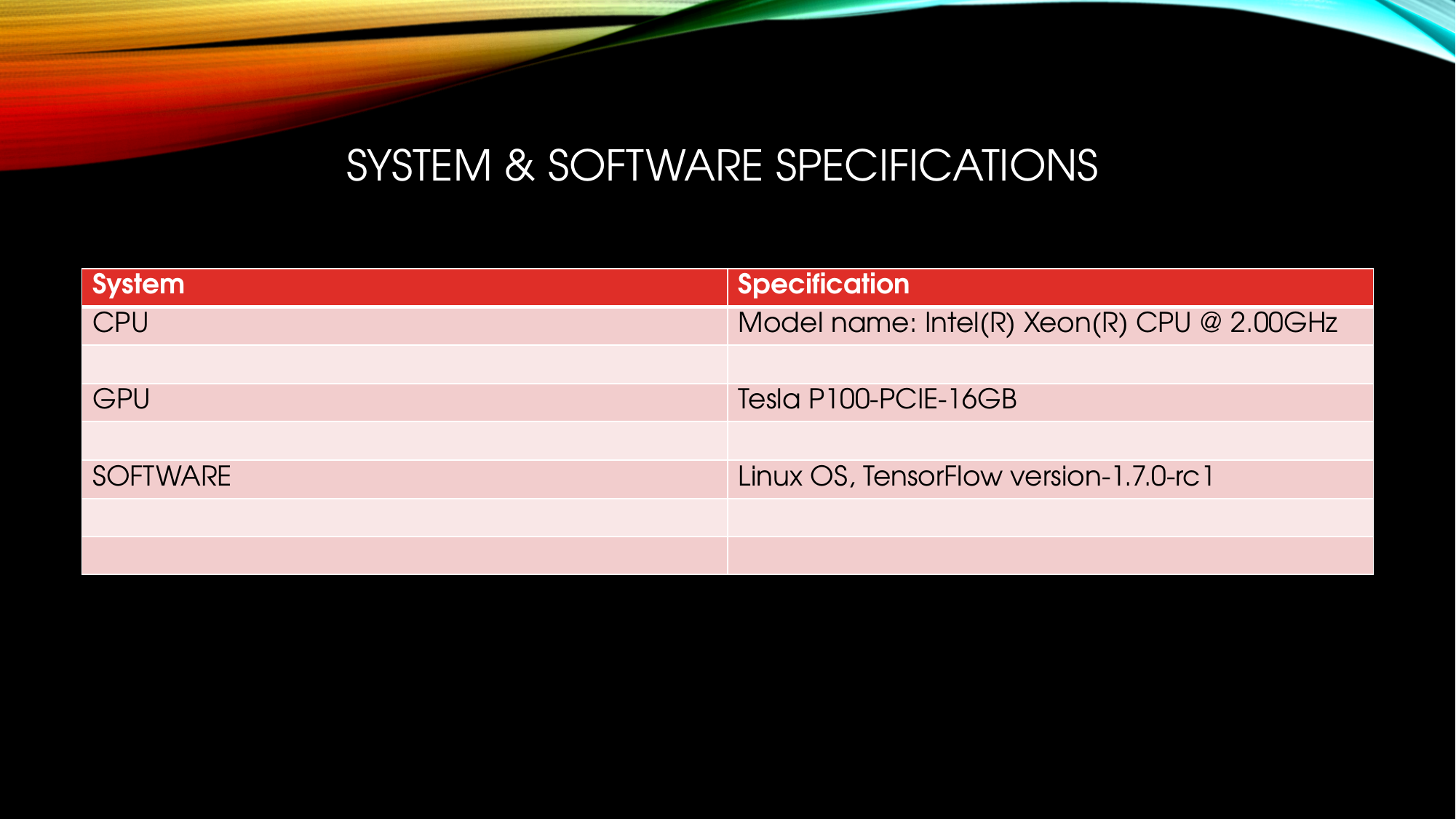

# System & Software Specifications
| System | Specification |
| --- | --- |
| CPU | Model name: Intel(R) Xeon(R) CPU @ 2.00GHz |
|  |  |
| GPU | Tesla P100-PCIE-16GB |
|  |  |
| SOFTWARE | Linux OS, TensorFlow version-1.7.0-rc1 |
|  |  |
|  |  |